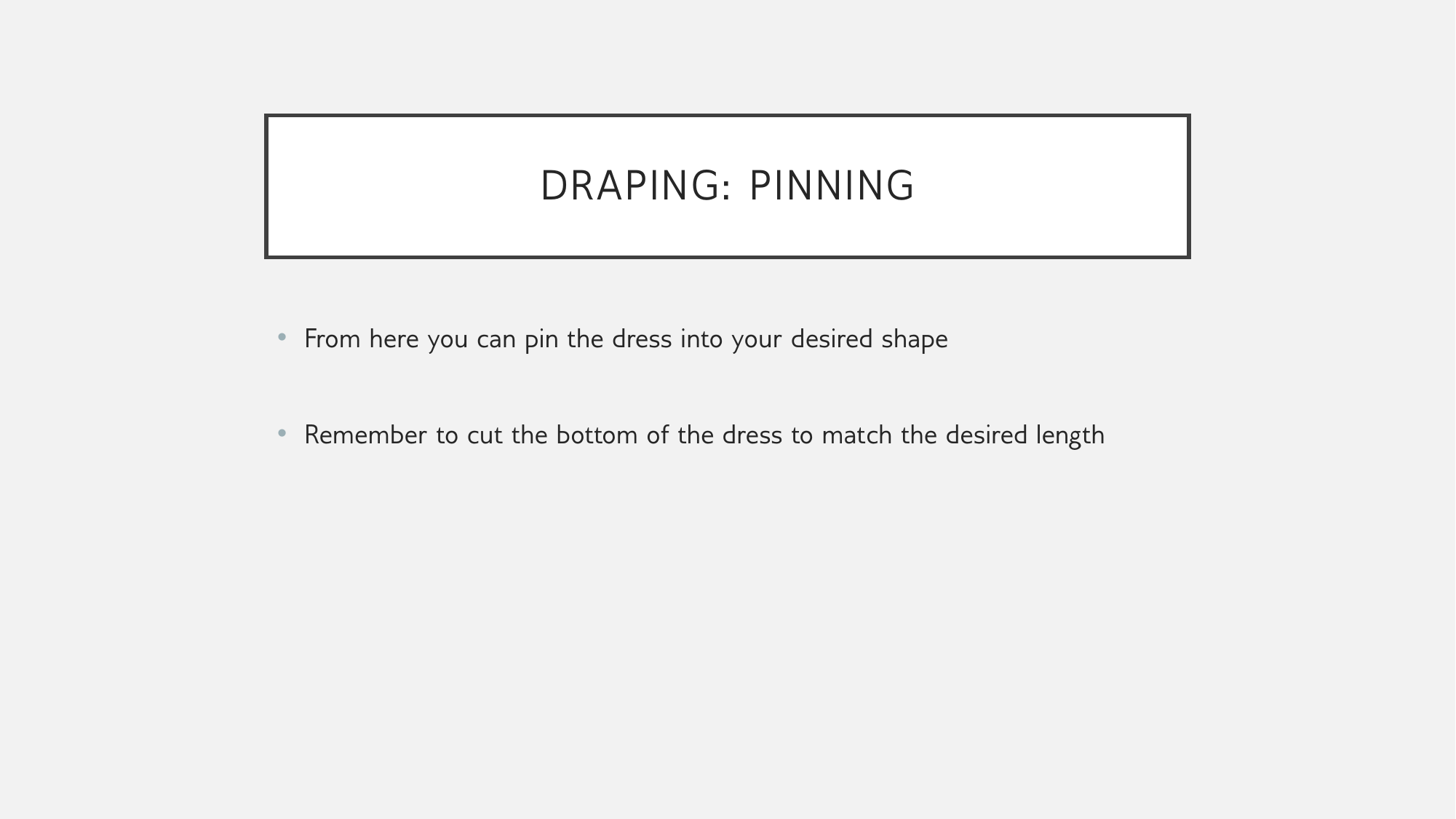

# Draping: Pinning
From here you can pin the dress into your desired shape

Remember to cut the bottom of the dress to match the desired length